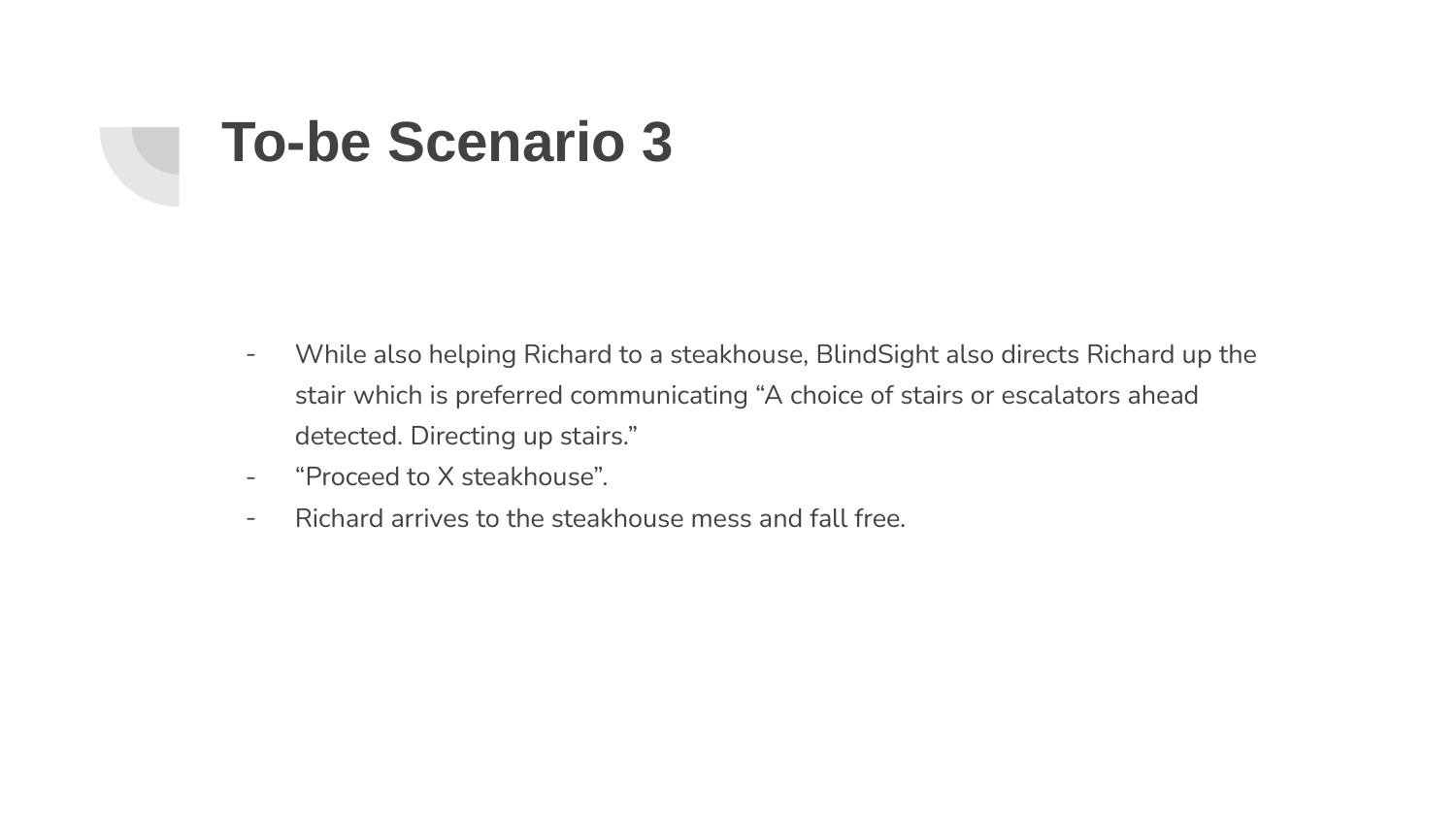

# To-be Scenario 3
While also helping Richard to a steakhouse, BlindSight also directs Richard up the stair which is preferred communicating “A choice of stairs or escalators ahead detected. Directing up stairs.”
“Proceed to X steakhouse”.
Richard arrives to the steakhouse mess and fall free.